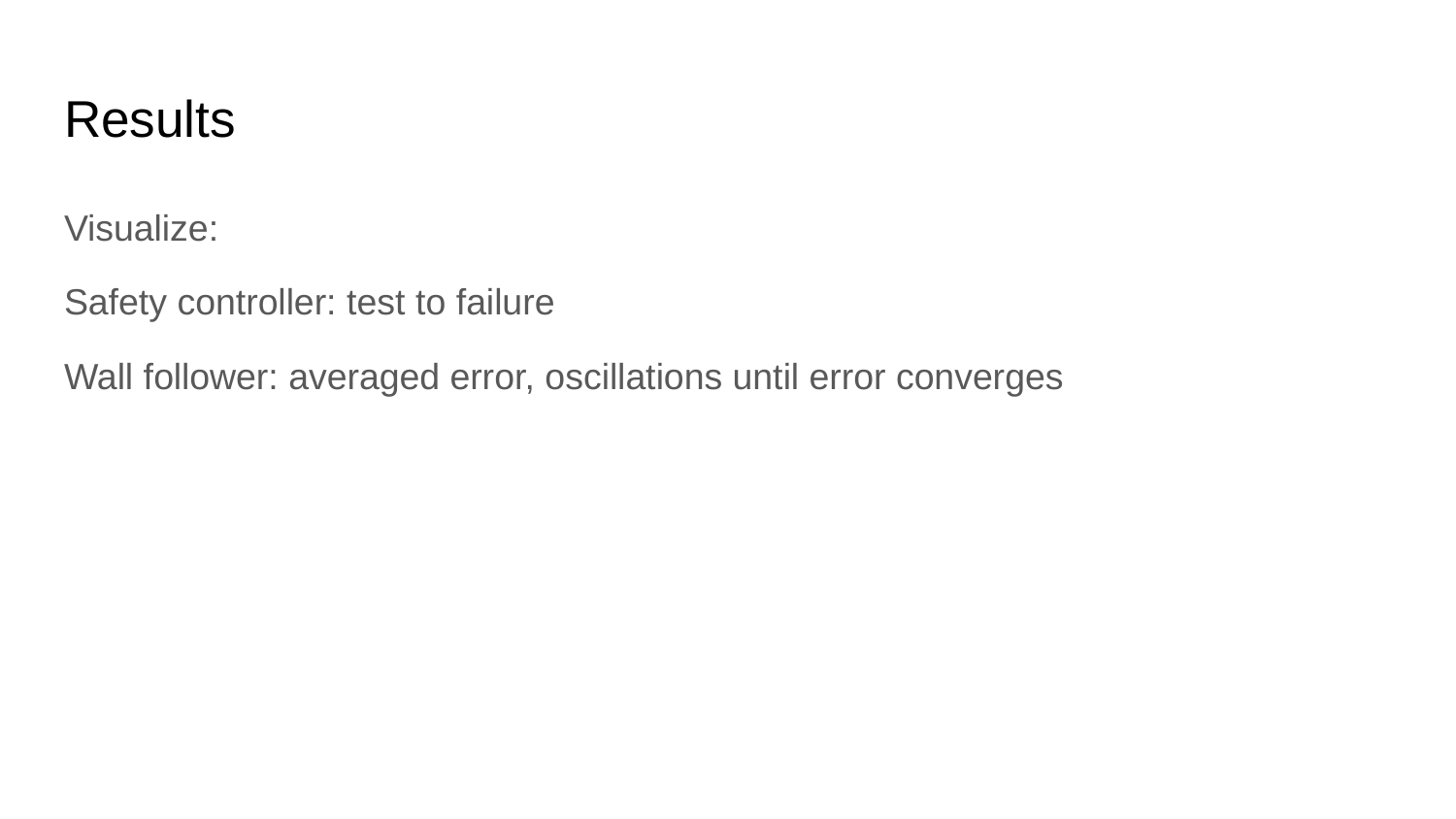

# Results
Visualize:
Safety controller: test to failure
Wall follower: averaged error, oscillations until error converges